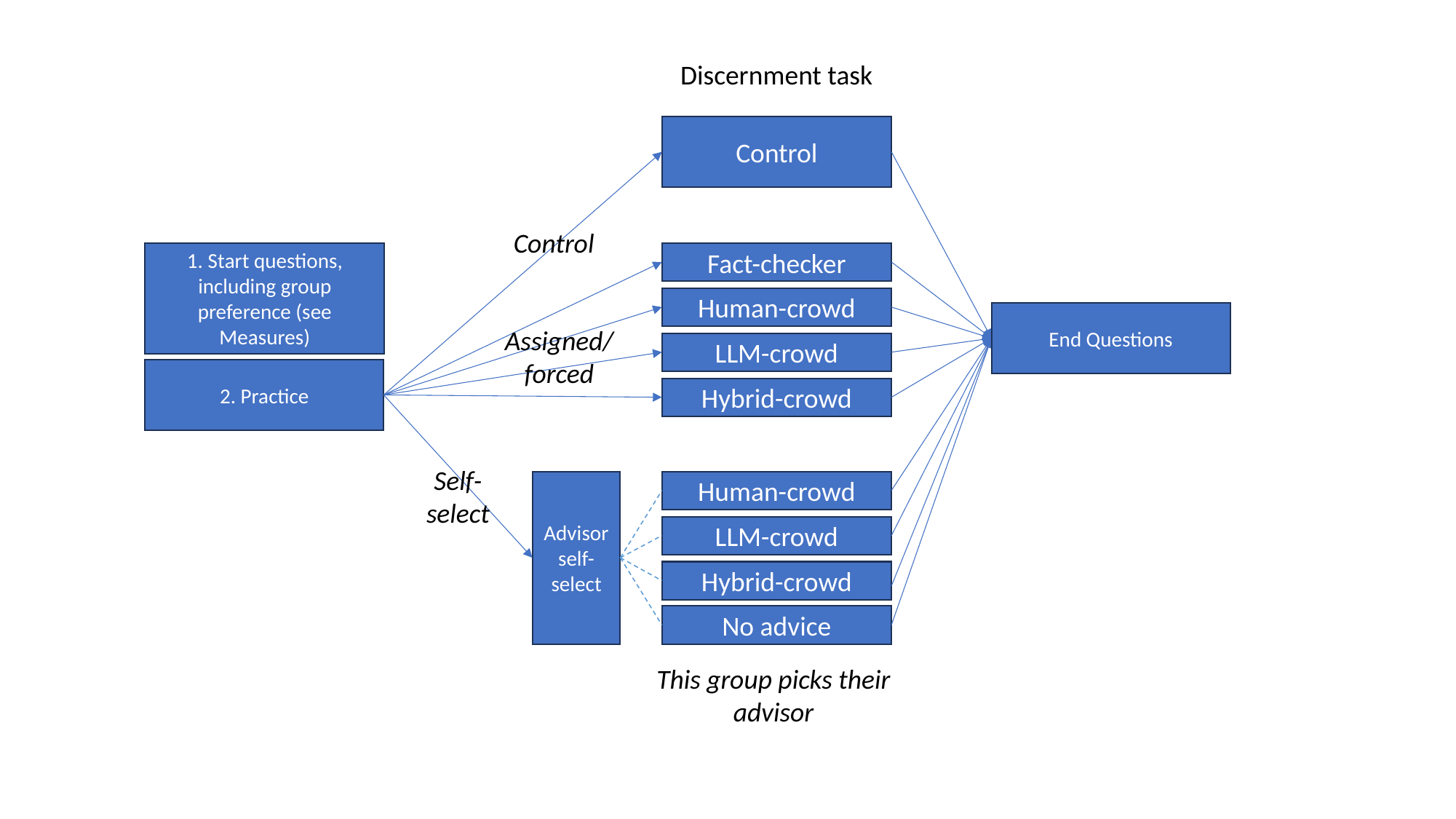

Discernment task
Control
Control
1. Start questions, including group preference (see Measures)
Fact-checker
Human-crowd
End Questions
Assigned/
forced
LLM-crowd
2. Practice
Hybrid-crowd
Self-
select
Advisor self-select
Human-crowd
LLM-crowd
Hybrid-crowd
No advice
This group picks their advisor